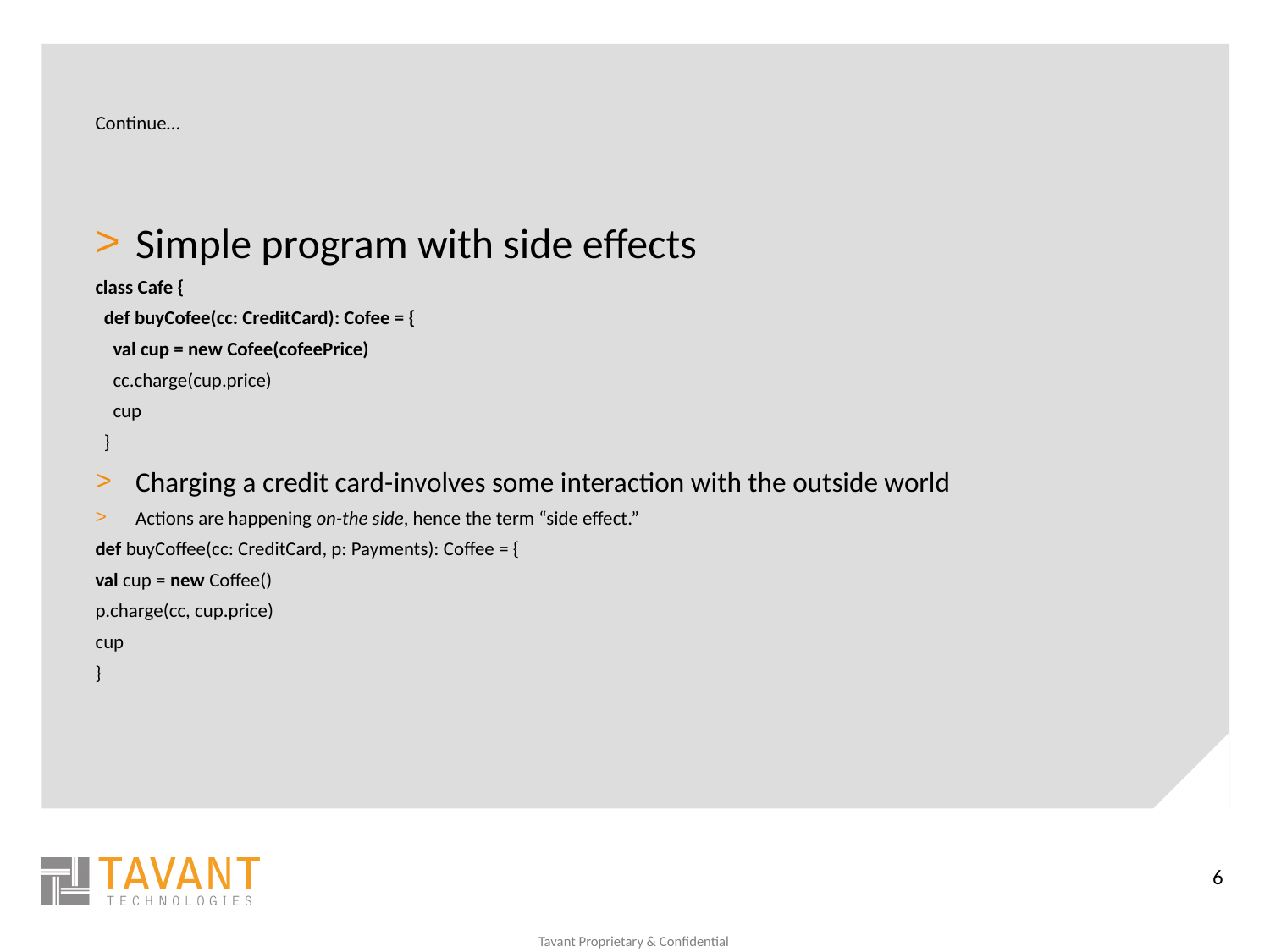

# Continue…
Simple program with side effects
class Cafe {
  def buyCofee(cc: CreditCard): Cofee = {
    val cup = new Cofee(cofeePrice)
    cc.charge(cup.price)
    cup
  }
Charging a credit card-involves some interaction with the outside world
Actions are happening on-the side, hence the term “side effect.”
def buyCoffee(cc: CreditCard, p: Payments): Coffee = {
val cup = new Coffee()
p.charge(cc, cup.price)
cup
}

6